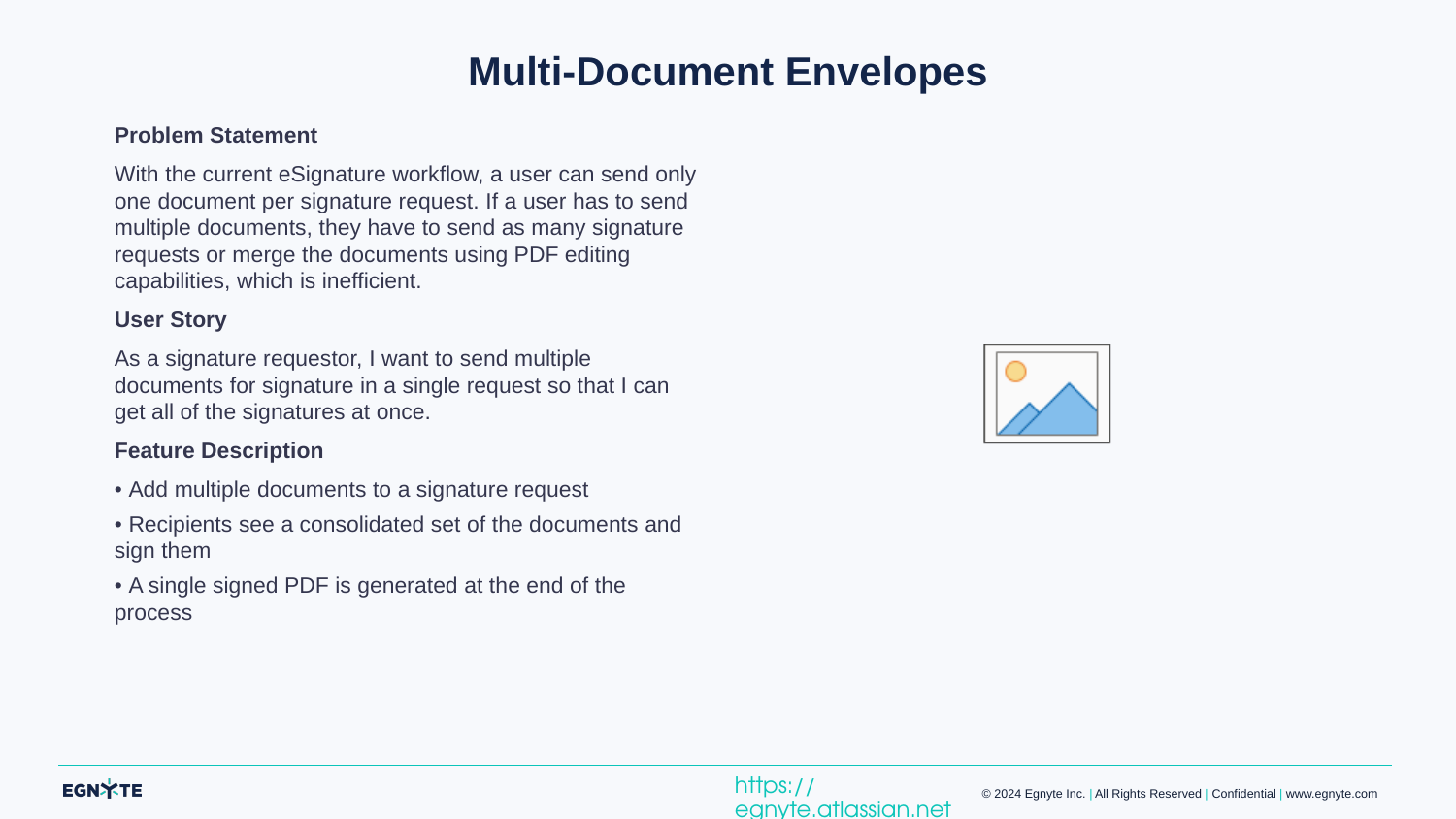

# Multi-Document Envelopes
Problem Statement
With the current eSignature workflow, a user can send only one document per signature request. If a user has to send multiple documents, they have to send as many signature requests or merge the documents using PDF editing capabilities, which is inefficient.
User Story
As a signature requestor, I want to send multiple documents for signature in a single request so that I can get all of the signatures at once.
Feature Description
• Add multiple documents to a signature request
• Recipients see a consolidated set of the documents and sign them
• A single signed PDF is generated at the end of the process

https://egnyte.atlassian.net/wiki/spaces/CFS/pages/984940567/Multi+document+envelope